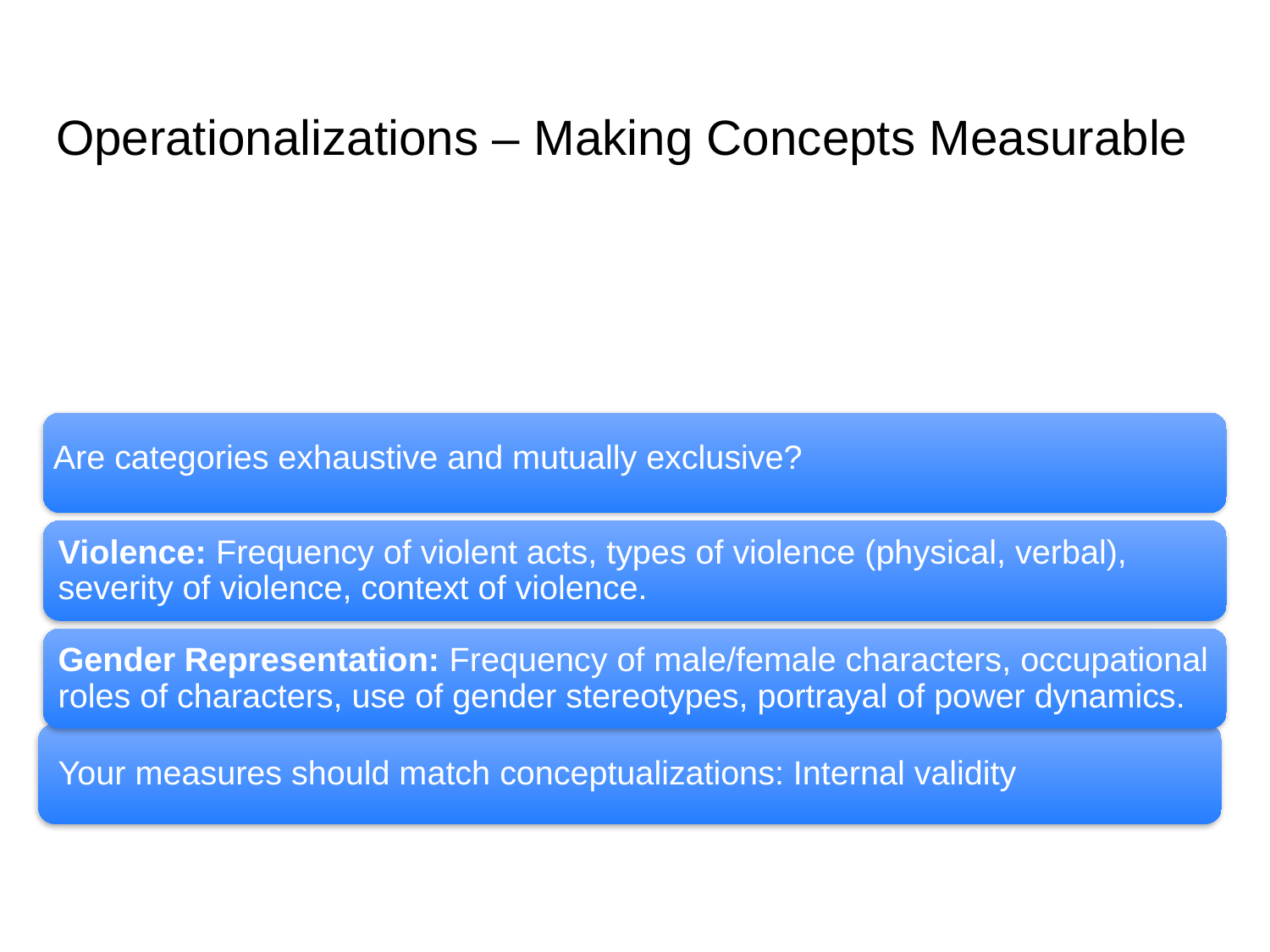

# Operationalizations – Making Concepts Measurable

Are categories exhaustive and mutually exclusive?

Violence: Frequency of violent acts, types of violence (physical, verbal), severity of violence, context of violence.

Gender Representation: Frequency of male/female characters, occupational roles of characters, use of gender stereotypes, portrayal of power dynamics.

Your measures should match conceptualizations: Internal validity